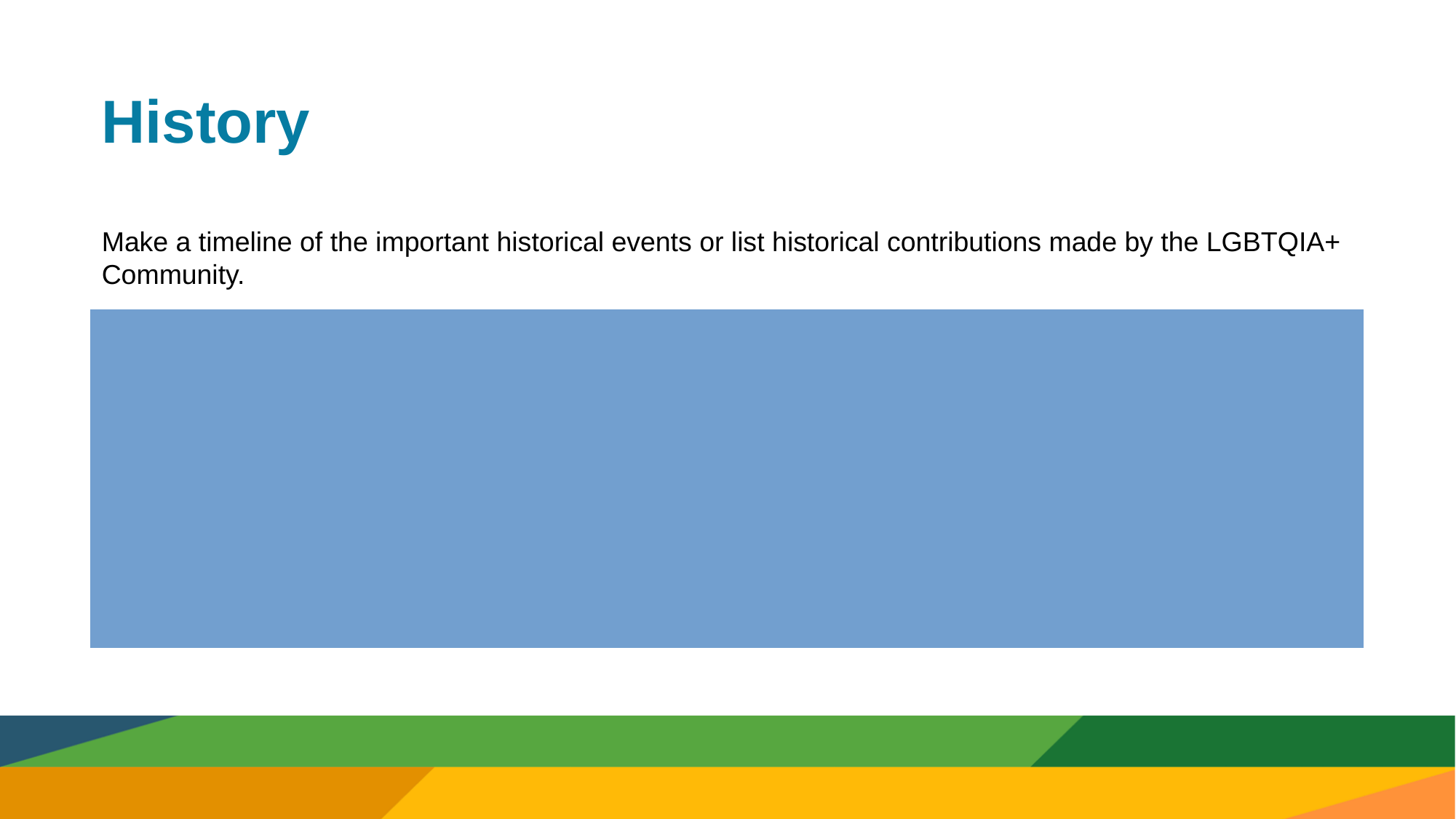

# History

Make a timeline of the important historical events or list historical contributions made by the LGBTQIA+ Community.